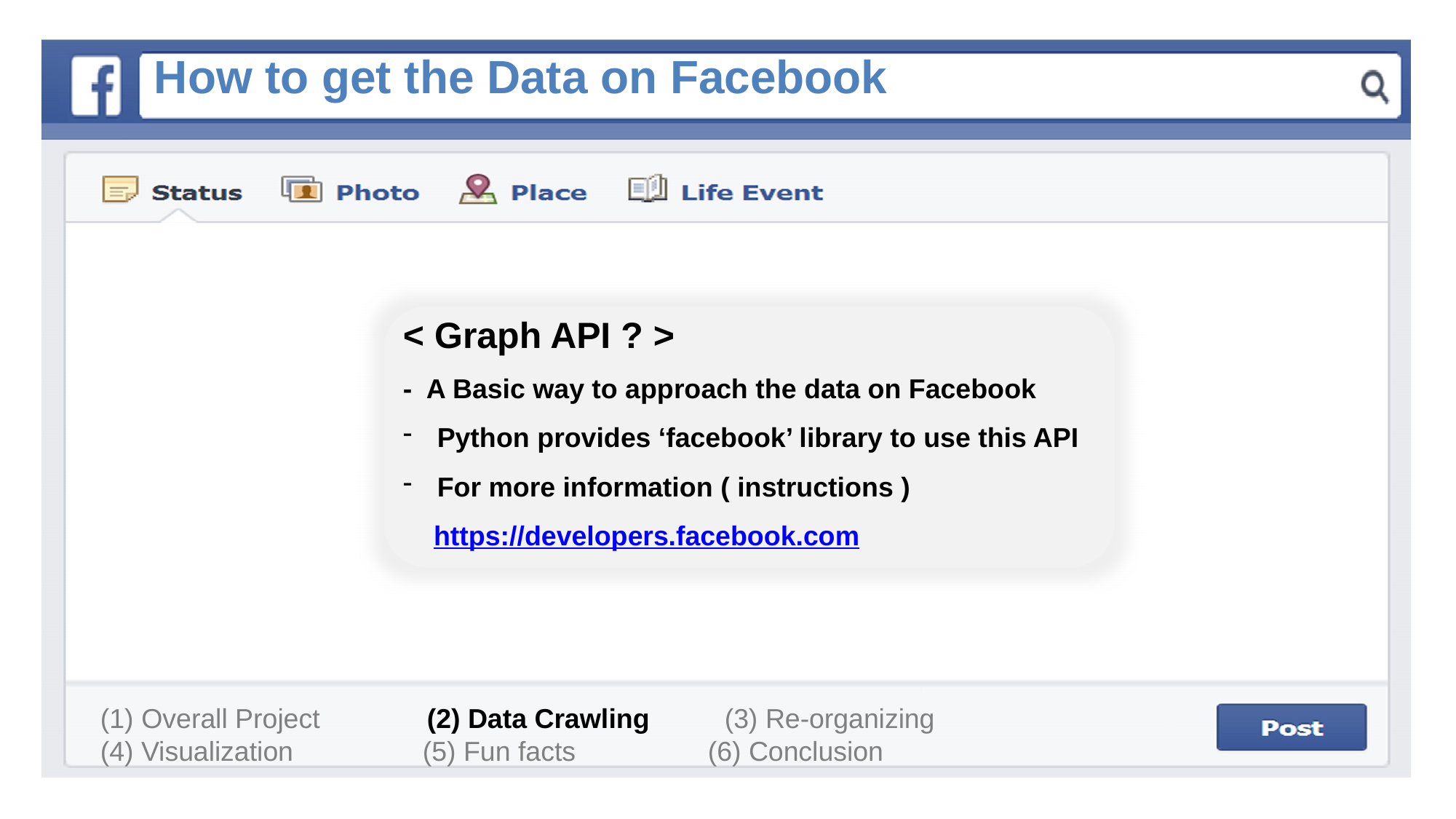

# How to get the Data on Facebook

< Graph API ? >
-  A Basic way to approach the data on Facebook
Python provides ‘facebook’ library to use this API
For more information ( instructions )
    https://developers.facebook.com

Overall Project              (2) Data Crawling          (3) Re-organizing
(4) Visualization                 (5) Fun facts                  (6) Conclusion